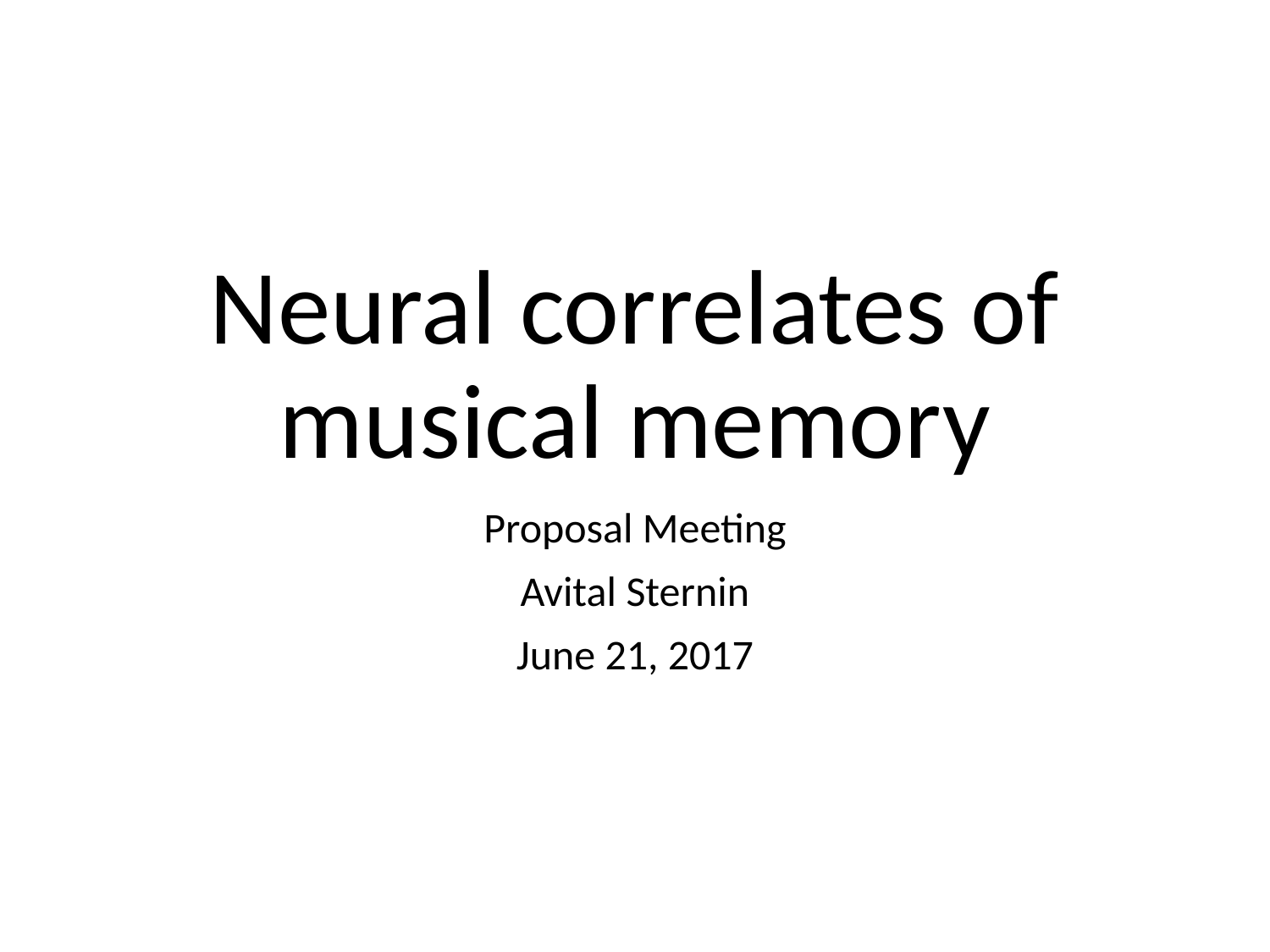

# Neural correlates of musical memory
Proposal Meeting
Avital Sternin
June 21, 2017